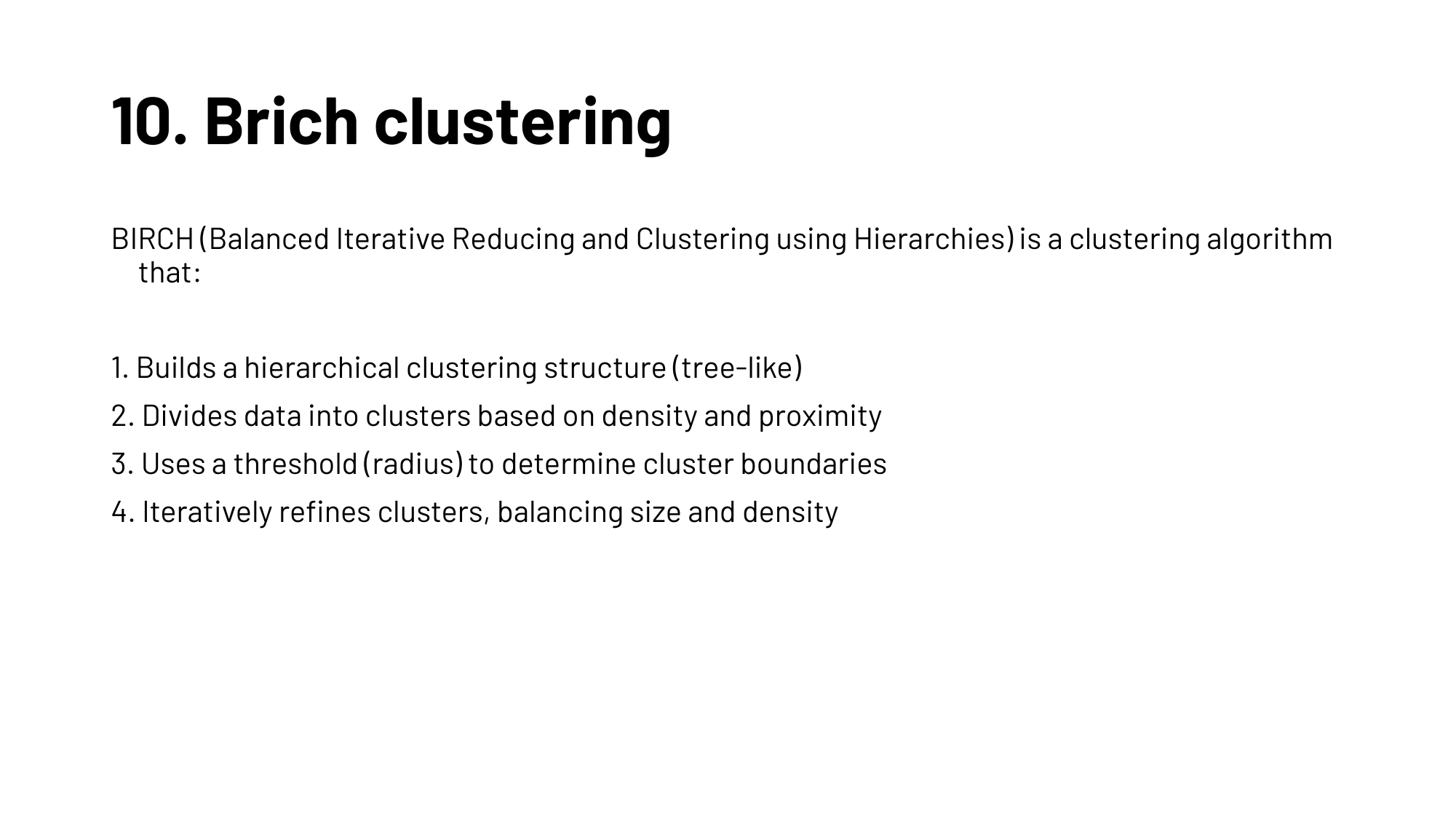

# 10. Brich clustering
BIRCH (Balanced Iterative Reducing and Clustering using Hierarchies) is a clustering algorithm that:

1. Builds a hierarchical clustering structure (tree-like)
2. Divides data into clusters based on density and proximity
3. Uses a threshold (radius) to determine cluster boundaries
4. Iteratively refines clusters, balancing size and density